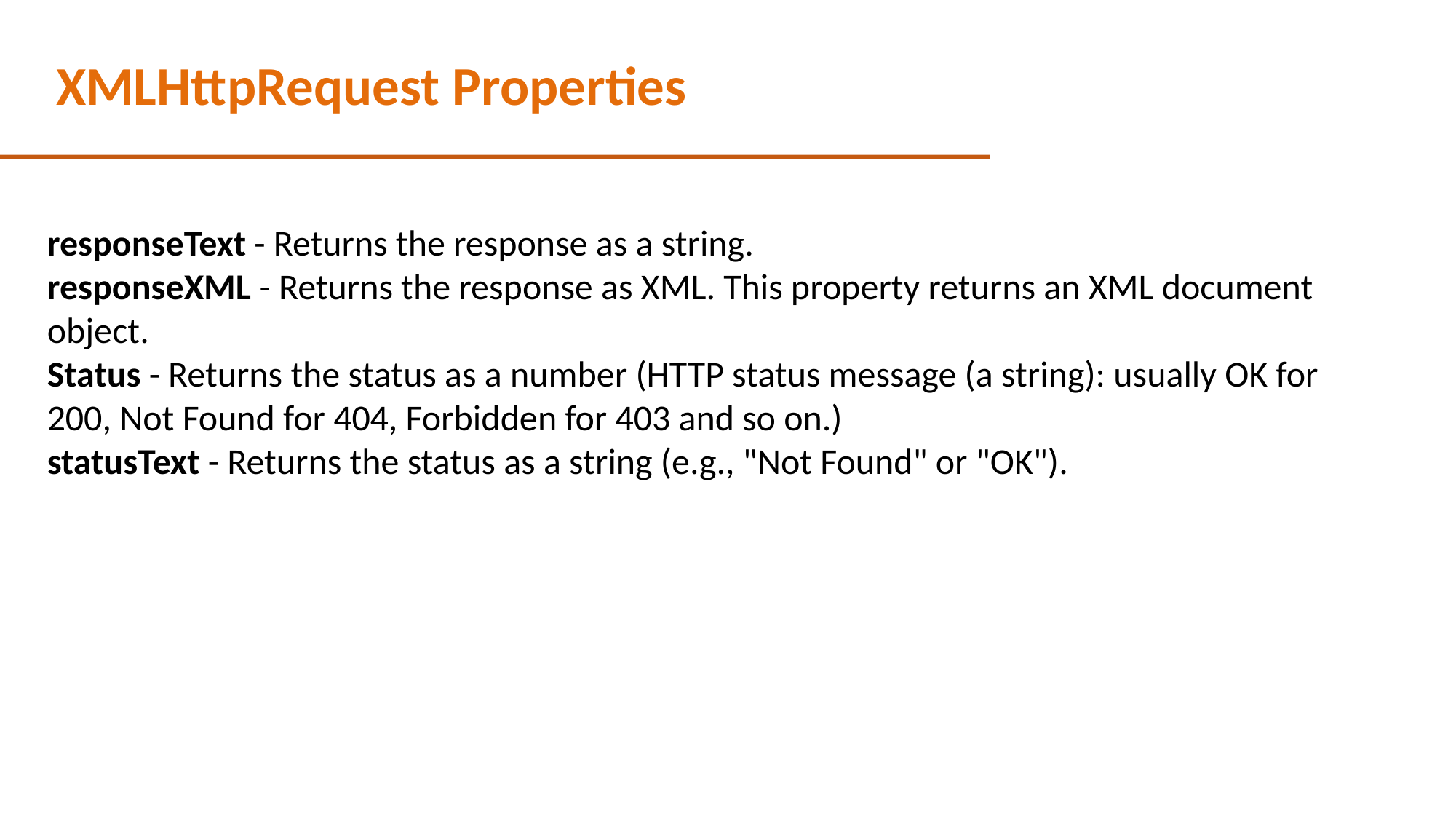

XMLHttpRequest Properties

responseText - Returns the response as a string.
responseXML - Returns the response as XML. This property returns an XML document object.
Status - Returns the status as a number (HTTP status message (a string): usually OK for 200, Not Found for 404, Forbidden for 403 and so on.)
statusText - Returns the status as a string (e.g., "Not Found" or "OK").